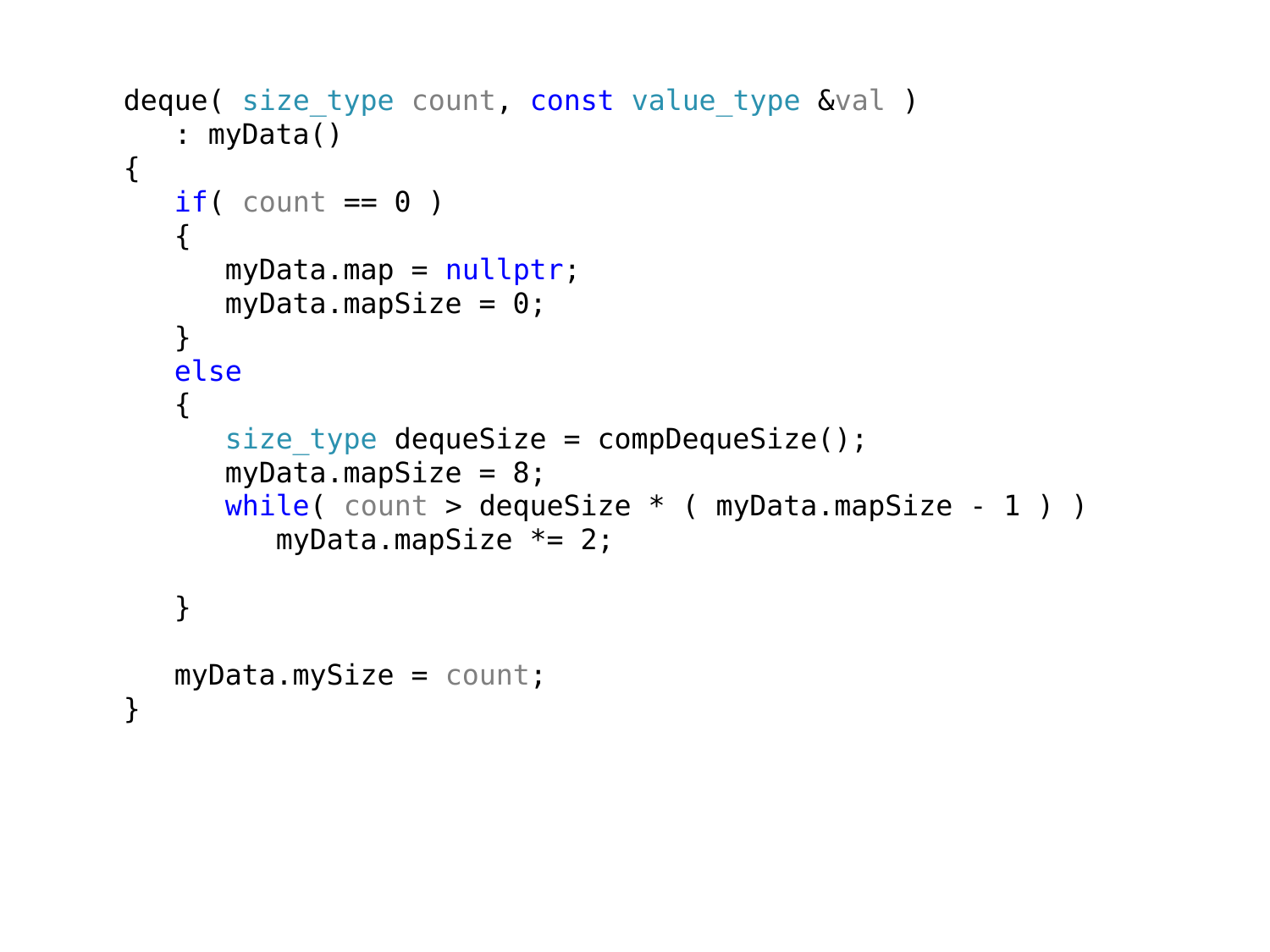

deque( size_type count, const value_type &val )
      : myData()
   {
      if( count == 0 )
      {
         myData.map = nullptr;
         myData.mapSize = 0;
      }
      else
      {
         size_type dequeSize = compDequeSize();
         myData.mapSize = 8;
         while( count > dequeSize * ( myData.mapSize - 1 ) )
            myData.mapSize *= 2;

      }

      myData.mySize = count;
   }